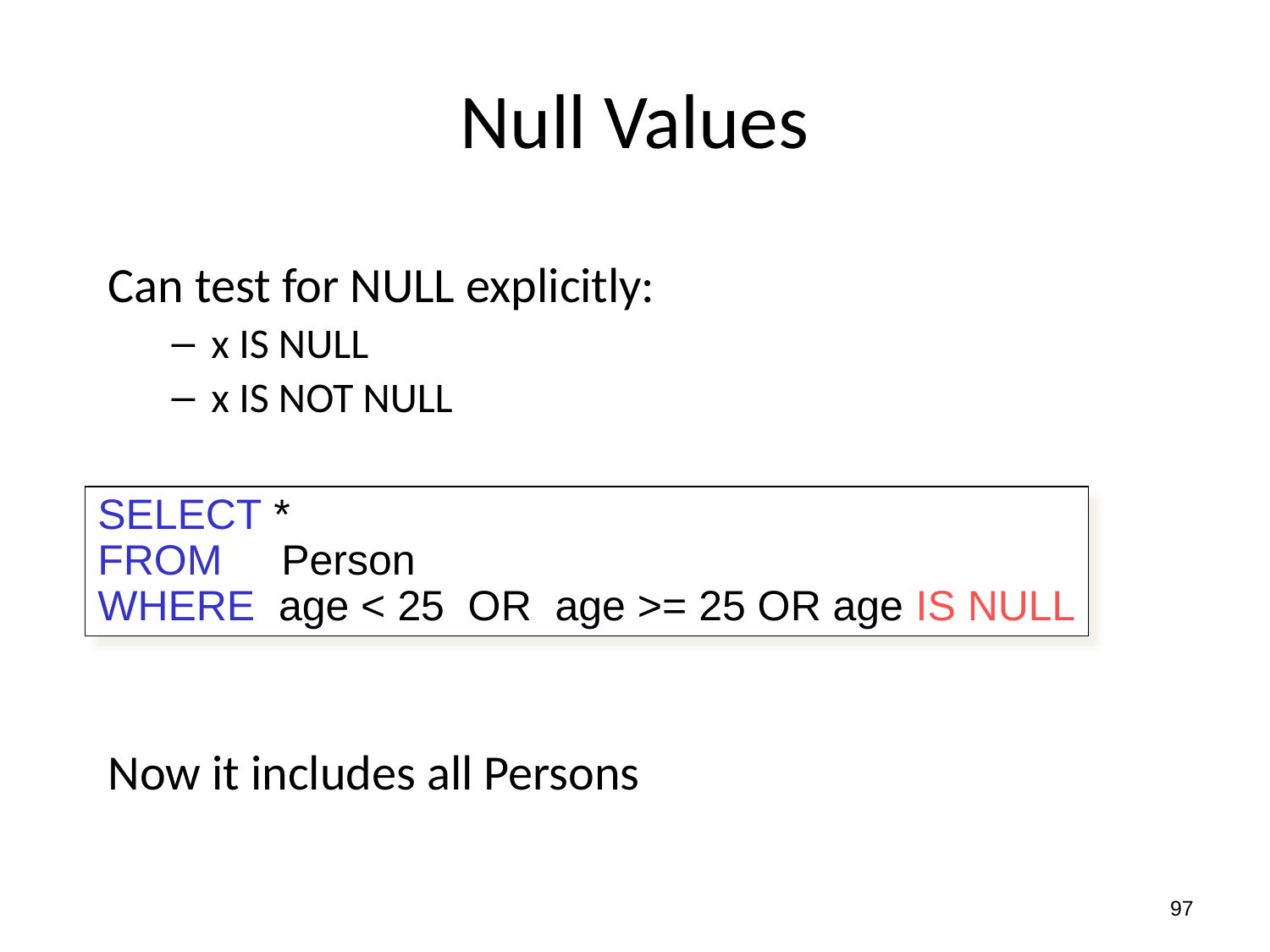

# Null Values
Can test for NULL explicitly:
x IS NULL
x IS NOT NULL

Now it includes all Persons
SELECT *
FROM     Person
WHERE  age < 25  OR  age >= 25 OR age IS NULL

97